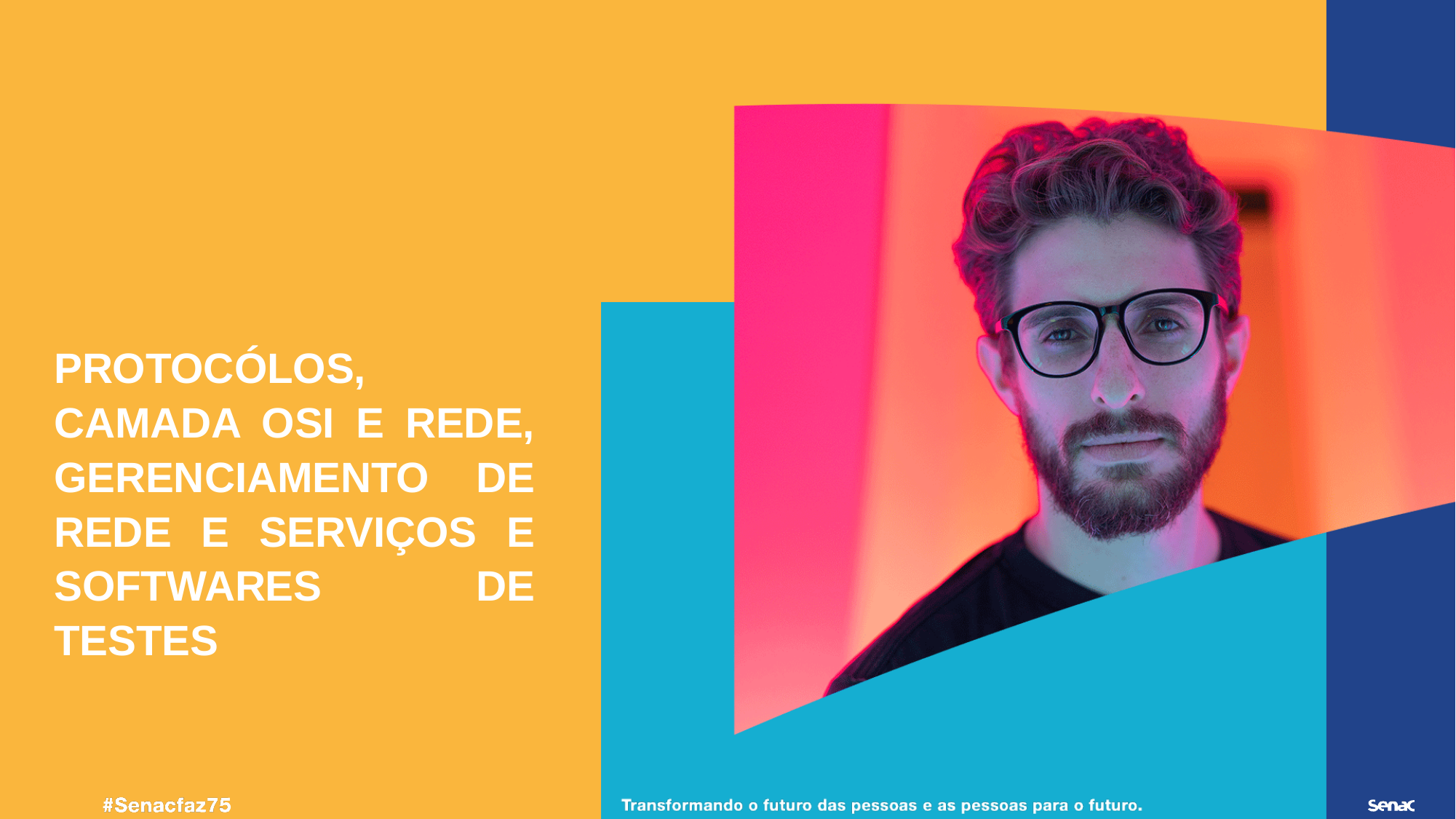

PROTOCÓLOS, CAMADA OSI E REDE, GERENCIAMENTO DE REDE E SERVIÇOS E SOFTWARES DE TESTES